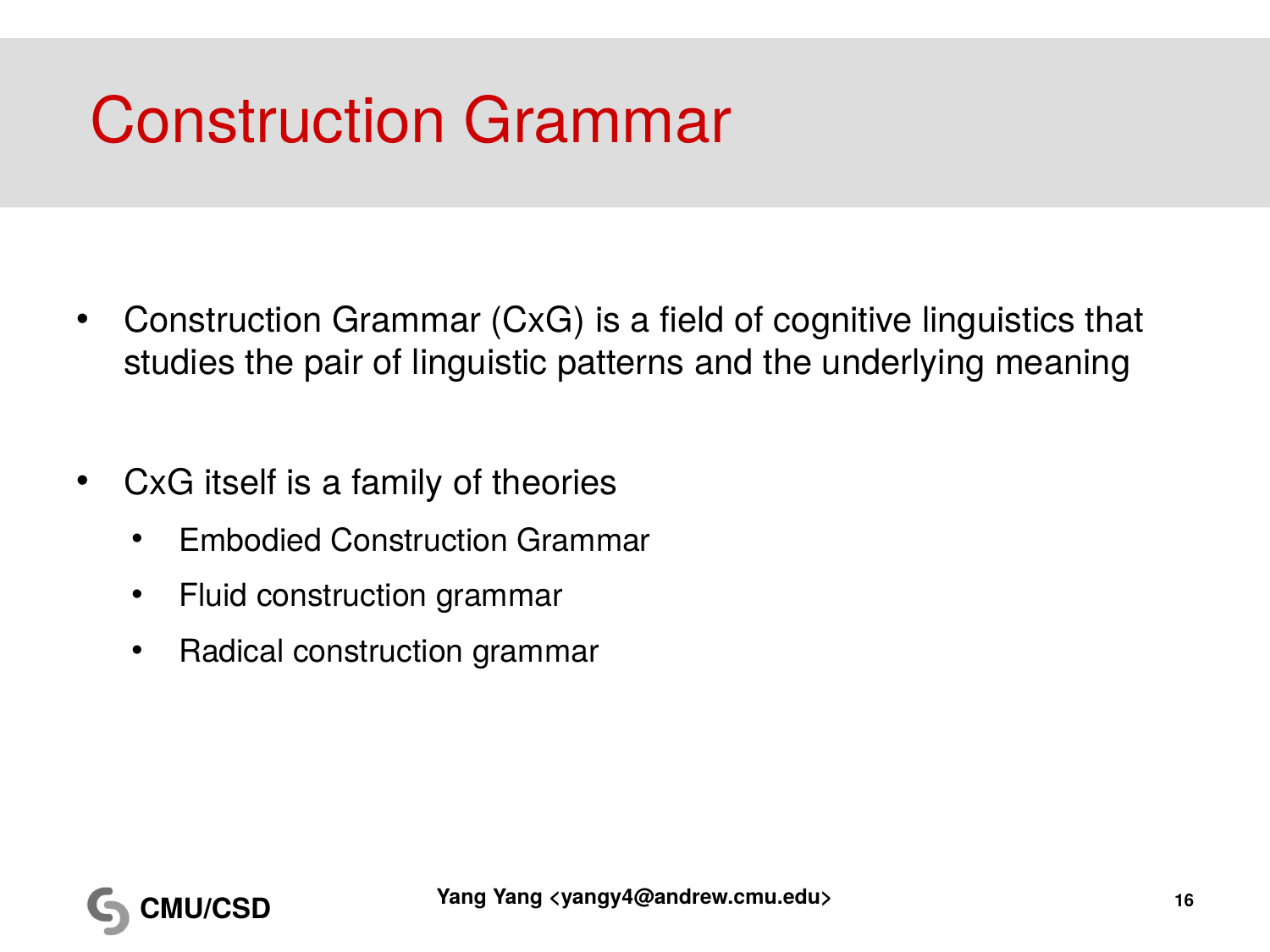

# Construction Grammar

Construction Grammar (CxG) is a field of cognitive linguistics that studies the pair of linguistic patterns and the underlying meaning

CxG itself is a family of theories
Embodied Construction Grammar
Fluid construction grammar
Radical construction grammar
Yang Yang <yangy4@andrew.cmu.edu>
16